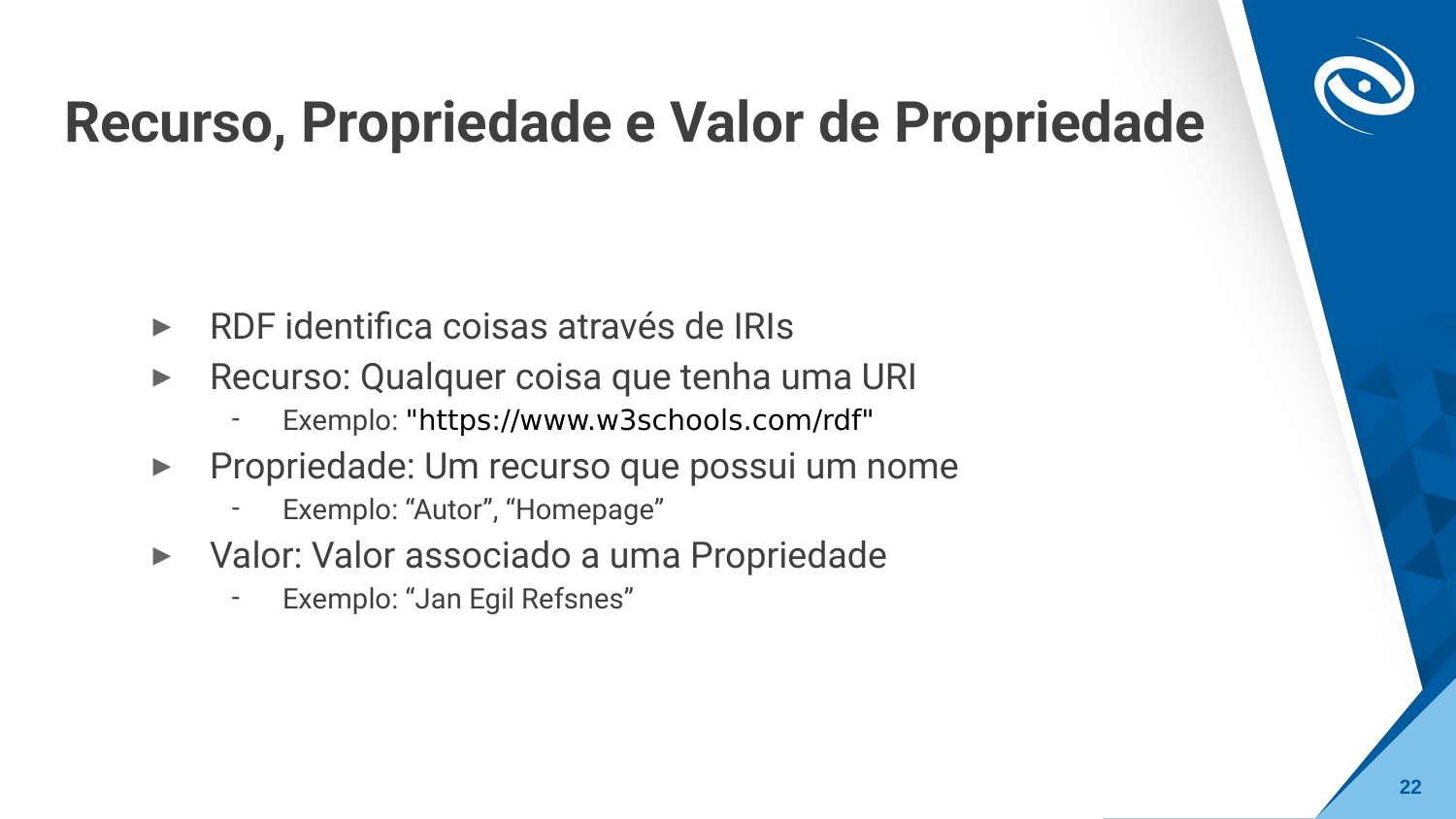

# Recurso, Propriedade e Valor de Propriedade
RDF identifica coisas através de IRIs
Recurso: Qualquer coisa que tenha uma URI
Exemplo: "https://www.w3schools.com/rdf"
Propriedade: Um recurso que possui um nome
Exemplo: “Autor”, “Homepage”
Valor: Valor associado a uma Propriedade
Exemplo: “Jan Egil Refsnes”
22